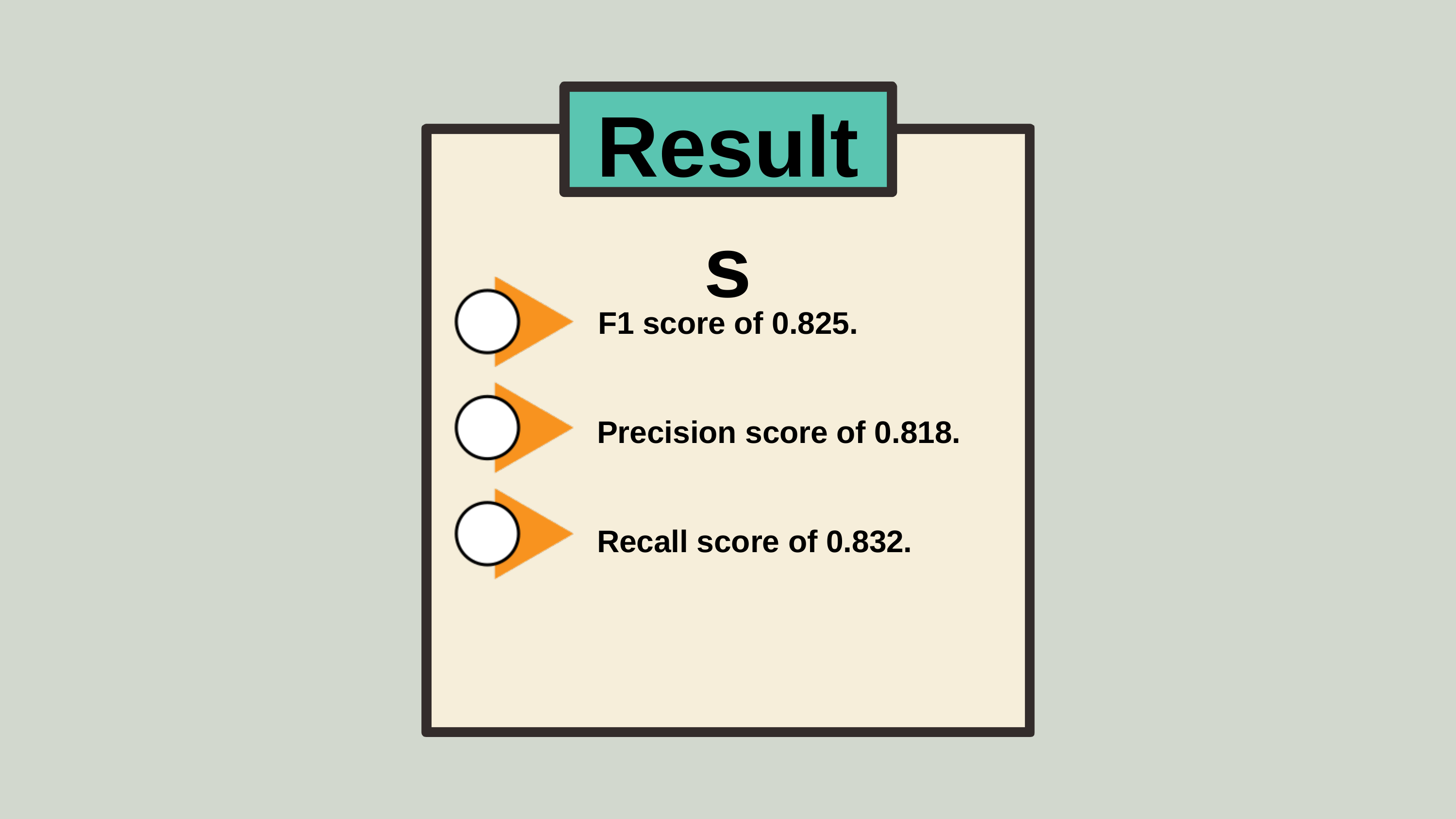

Results

F1 score of 0.825.
Precision score of 0.818.
Recall score of 0.832.